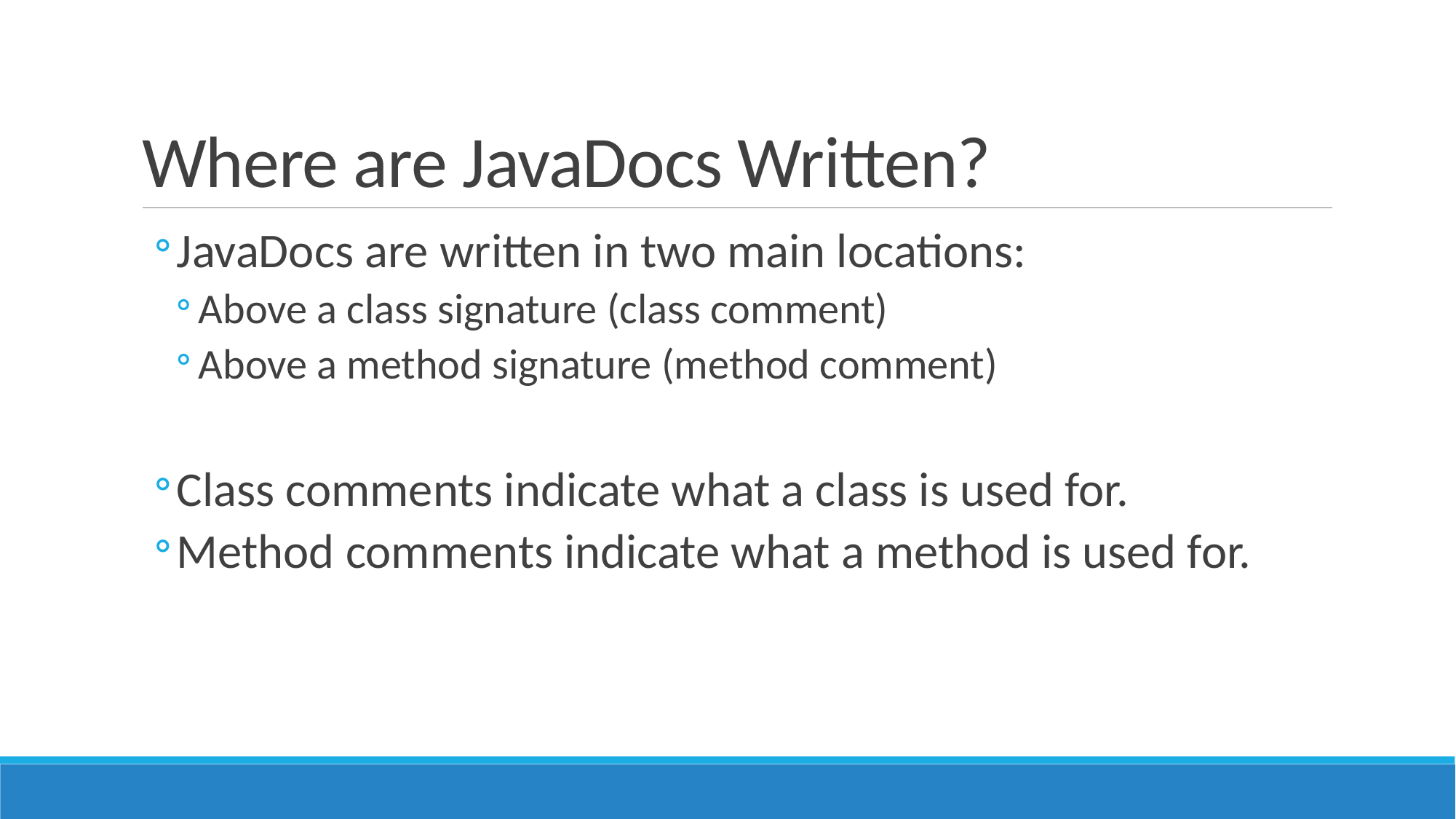

# Where are JavaDocs Written?
JavaDocs are written in two main locations:
Above a class signature (class comment)
Above a method signature (method comment)

Class comments indicate what a class is used for.
Method comments indicate what a method is used for.